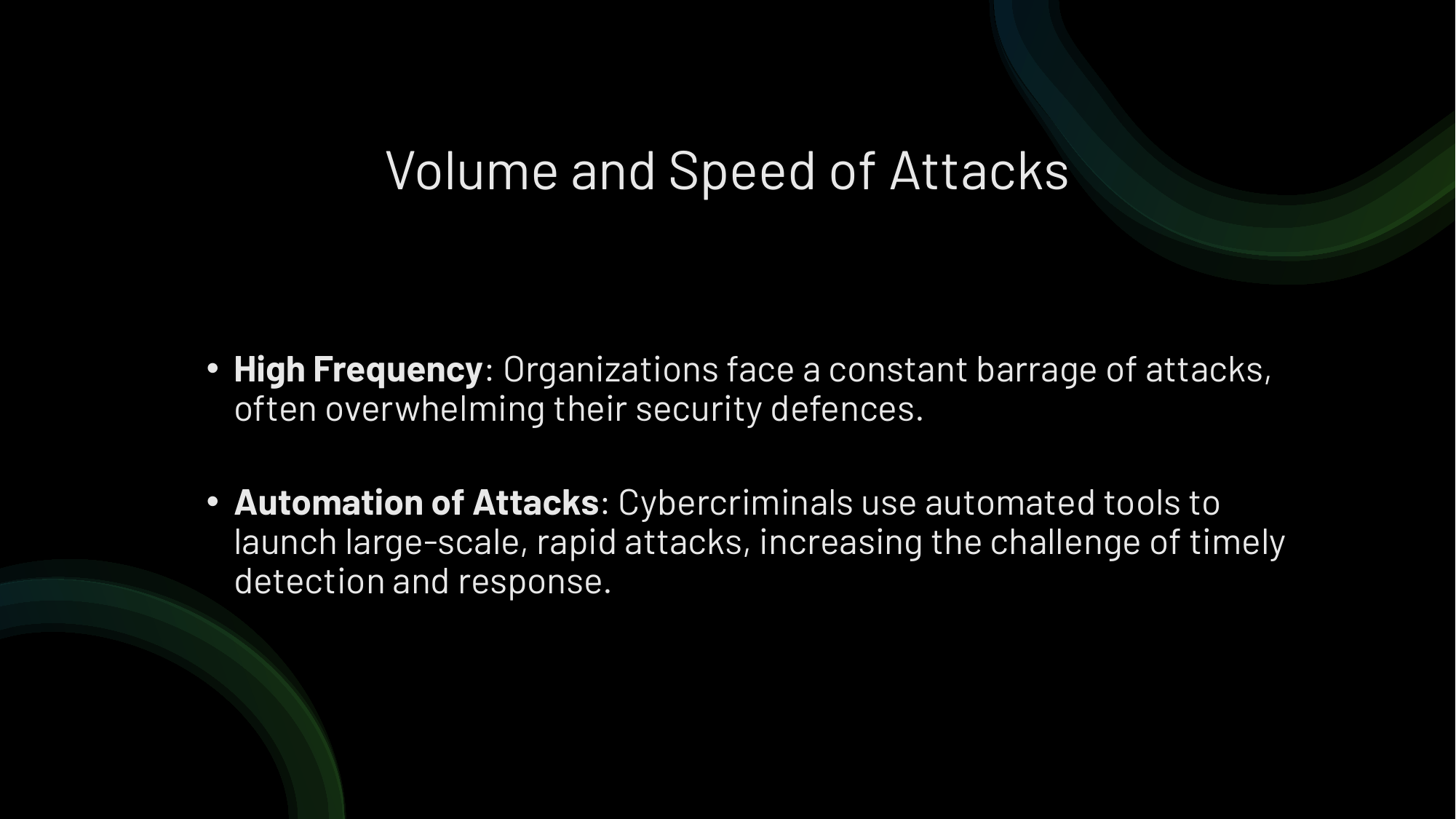

# Volume and Speed of Attacks
High Frequency: Organizations face a constant barrage of attacks, often overwhelming their security defences.

Automation of Attacks: Cybercriminals use automated tools to launch large-scale, rapid attacks, increasing the challenge of timely detection and response.